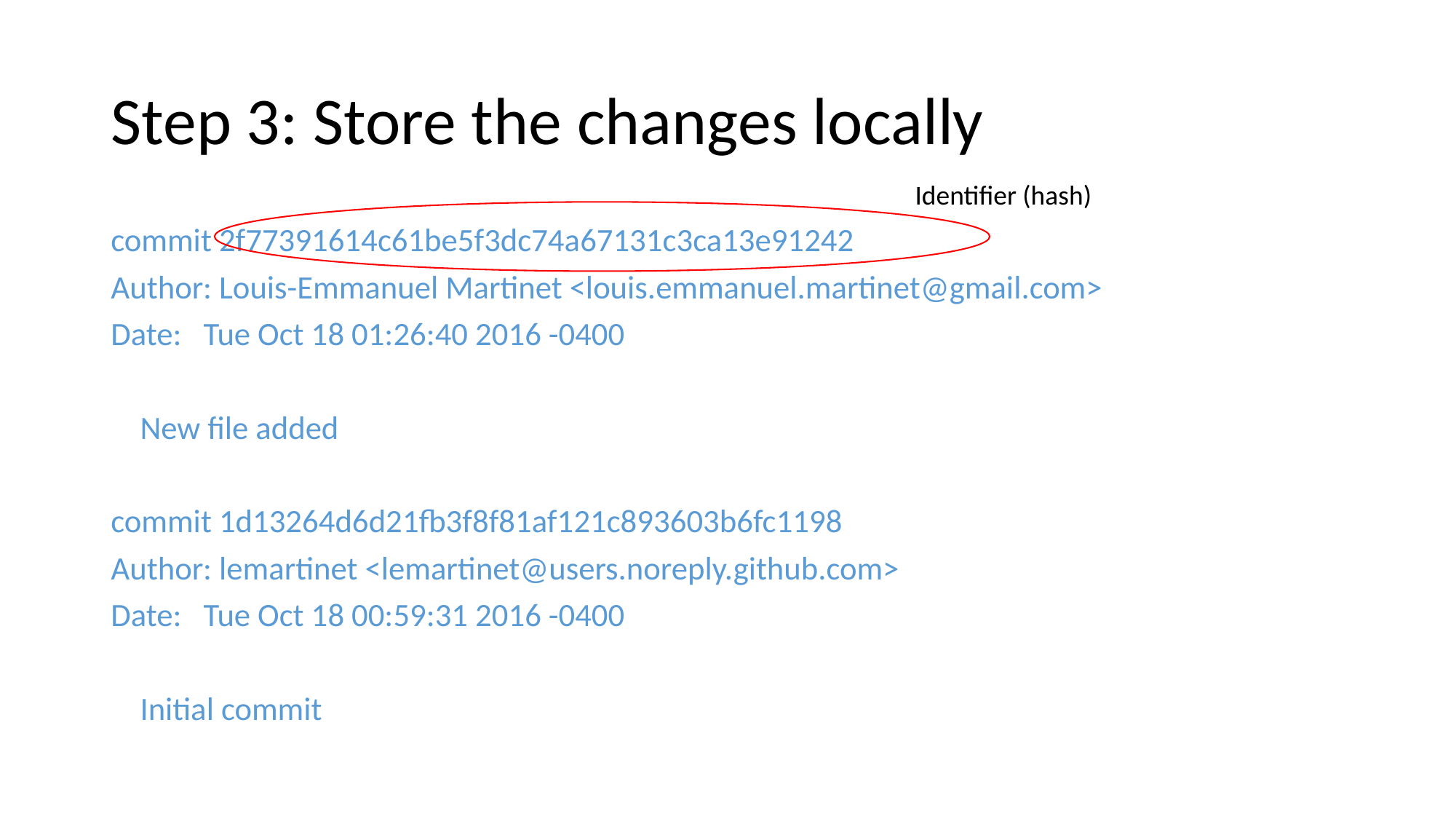

# Step 3: Store the changes locally
Identifier (hash)

commit 2f77391614c61be5f3dc74a67131c3ca13e91242
Author: Louis-Emmanuel Martinet <louis.emmanuel.martinet@gmail.com>
Date:   Tue Oct 18 01:26:40 2016 -0400

    New file added

commit 1d13264d6d21fb3f8f81af121c893603b6fc1198
Author: lemartinet <lemartinet@users.noreply.github.com>
Date:   Tue Oct 18 00:59:31 2016 -0400

    Initial commit